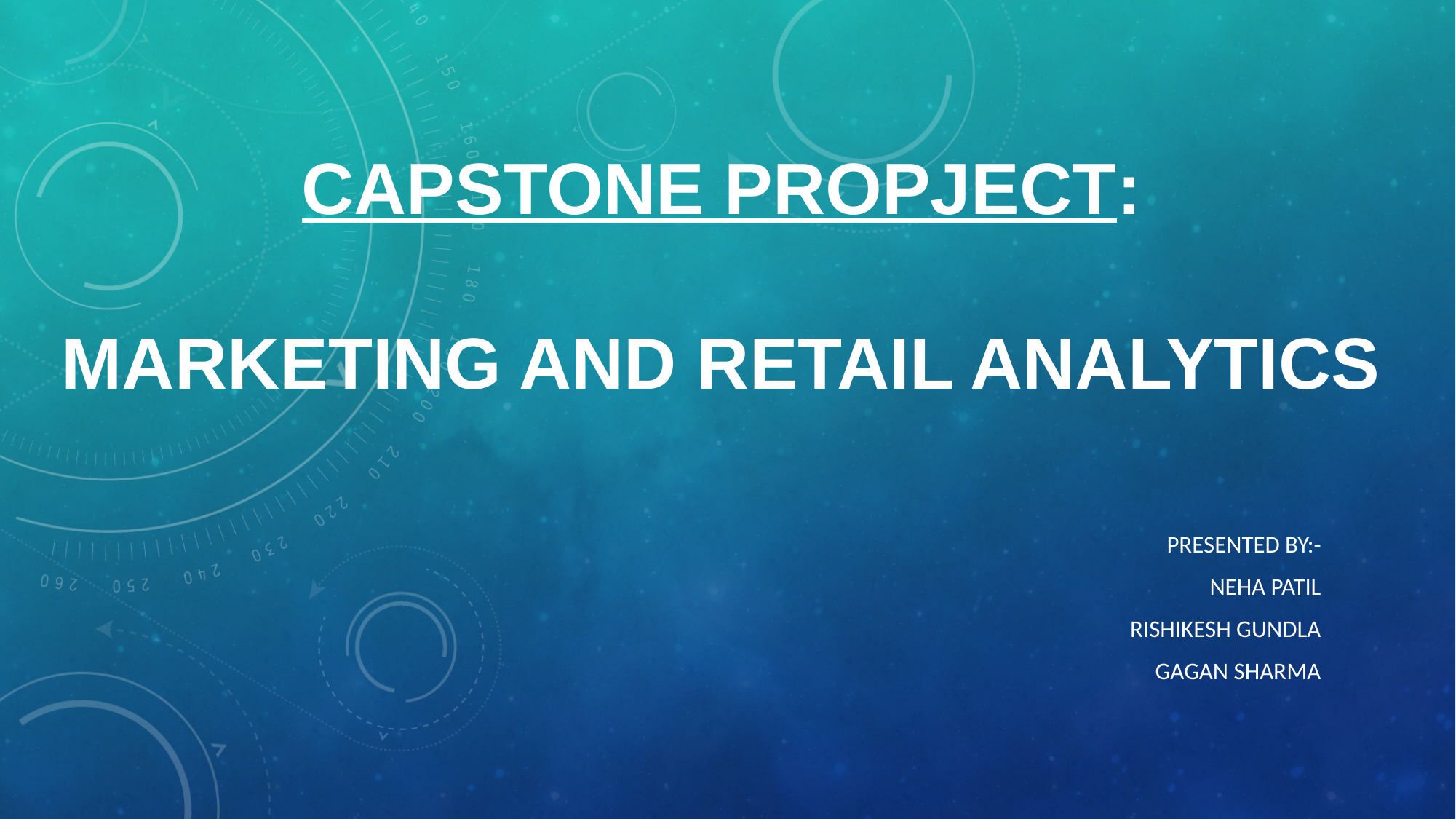

# CAPSTONE PROPJECT: MARKETING AND RETAIL ANALYTICS
Presented by:-
Neha patil
Rishikesh Gundla
Gagan sharma